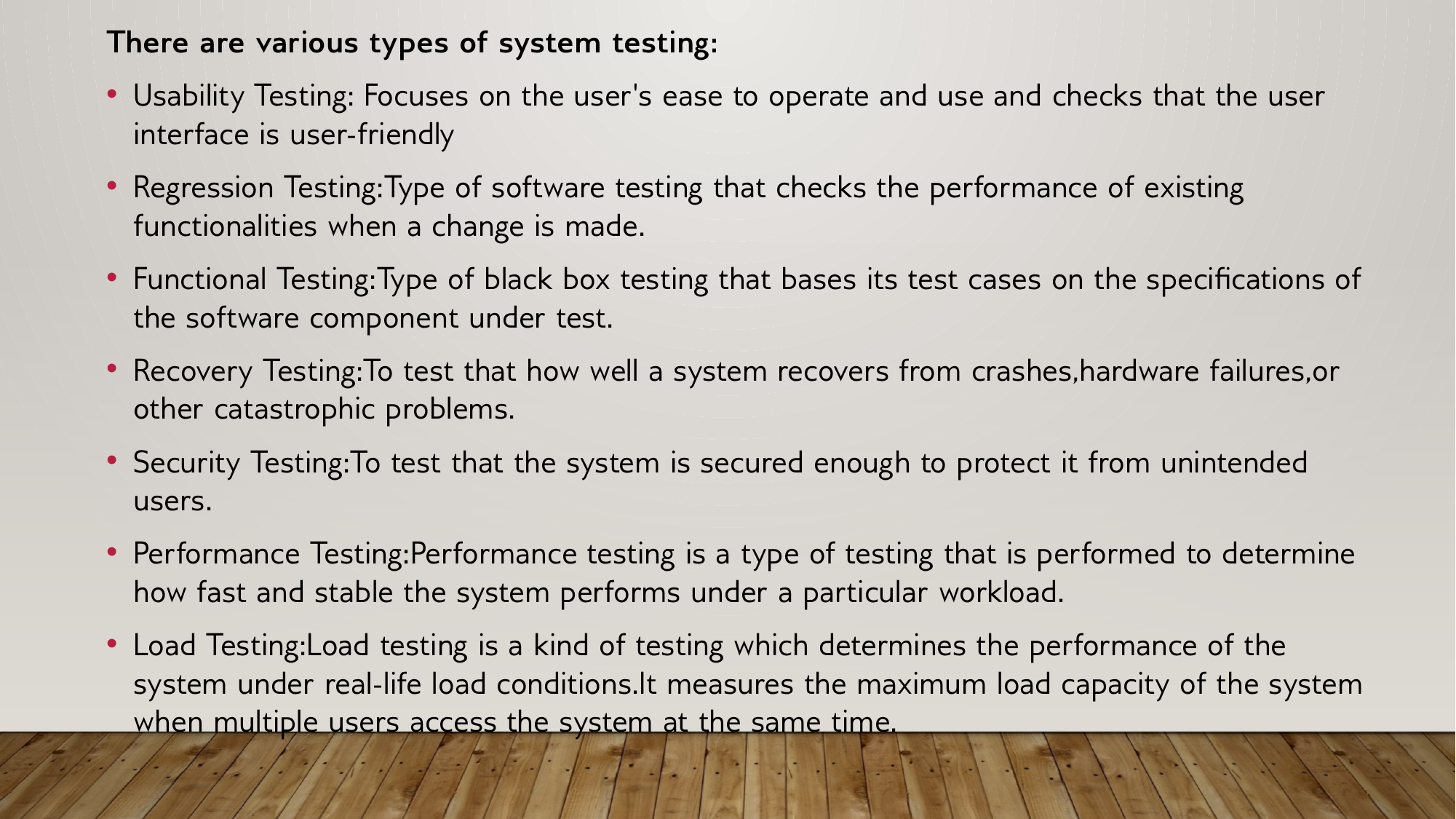

There are various types of system testing:
Usability Testing: Focuses on the user's ease to operate and use and checks that the user interface is user-friendly
Regression Testing:Type of software testing that checks the performance of existing functionalities when a change is made.
Functional Testing:Type of black box testing that bases its test cases on the specifications of the software component under test.
Recovery Testing:To test that how well a system recovers from crashes,hardware failures,or other catastrophic problems.
Security Testing:To test that the system is secured enough to protect it from unintended users.
Performance Testing:Performance testing is a type of testing that is performed to determine how fast and stable the system performs under a particular workload.
Load Testing:Load testing is a kind of testing which determines the performance of the system under real-life load conditions.It measures the maximum load capacity of the system when multiple users access the system at the same time.